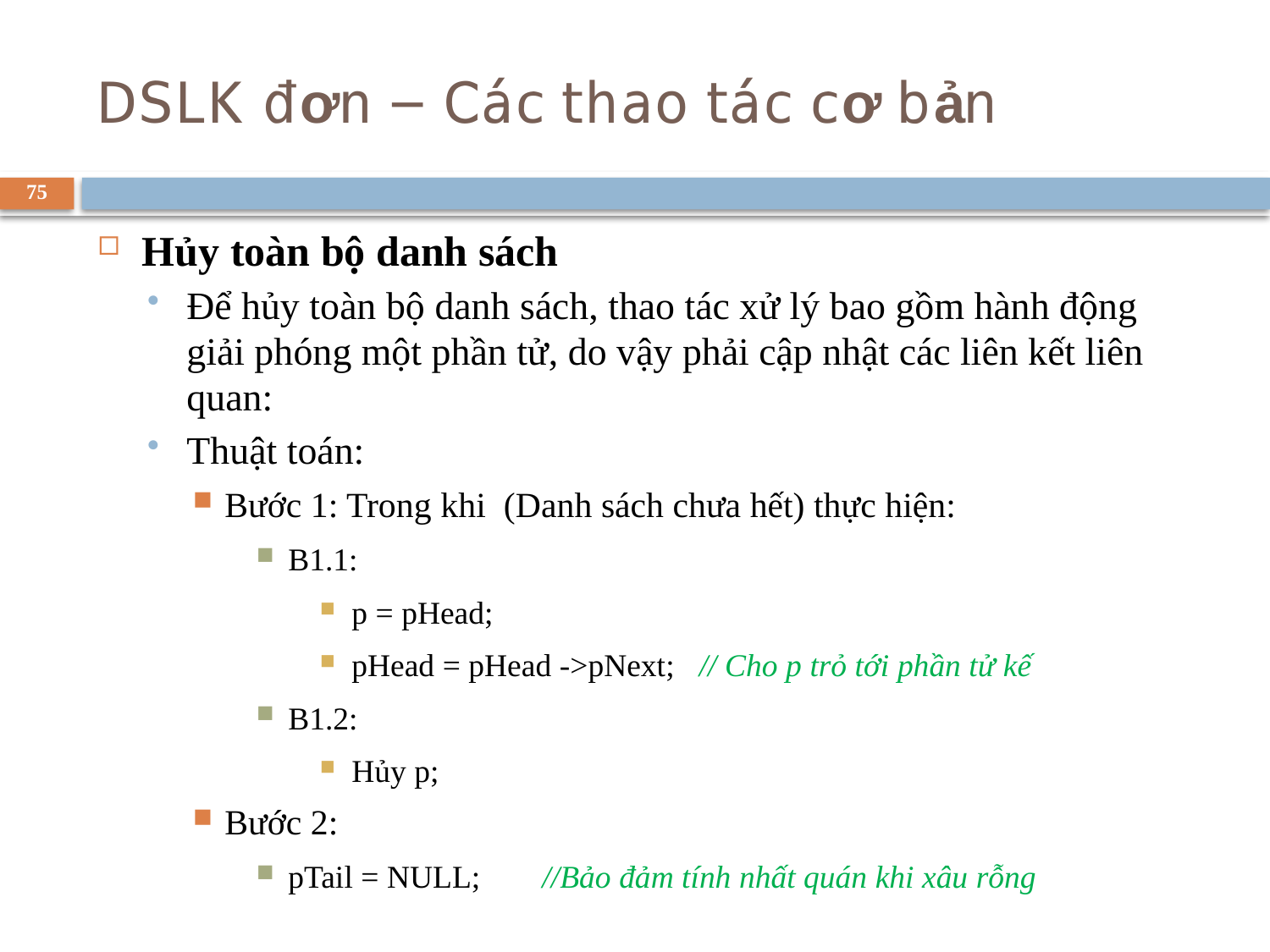

# DSLK đơn – Các thao tác cơ bản
75
Hủy toàn bộ danh sách
Để hủy toàn bộ danh sách, thao tác xử lý bao gồm hành động giải phóng một phần tử, do vậy phải cập nhật các liên kết liên quan:
Thuật toán:
Bước 1: Trong khi  (Danh sách chưa hết) thực hiện:
B1.1:
p = pHead;
pHead = pHead ->pNext;   // Cho p trỏ tới phần tử kế
B1.2:
Hủy p;
Bước 2:
pTail = NULL;	//Bảo đảm tính nhất quán khi xâu rỗng